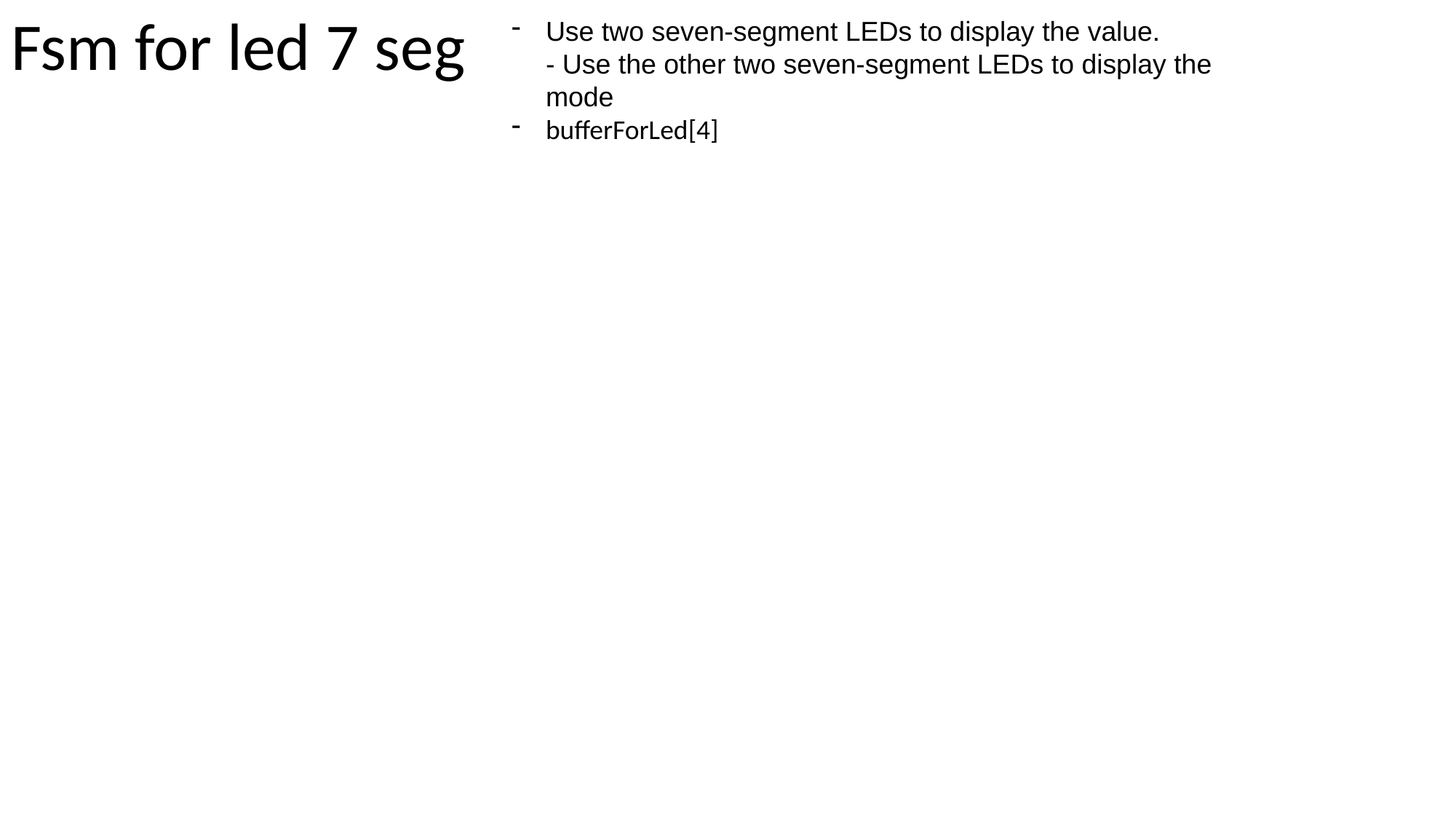

# Fsm for led 7 seg
Use two seven-segment LEDs to display the value.
- Use the other two seven-segment LEDs to display the mode
bufferForLed[4]